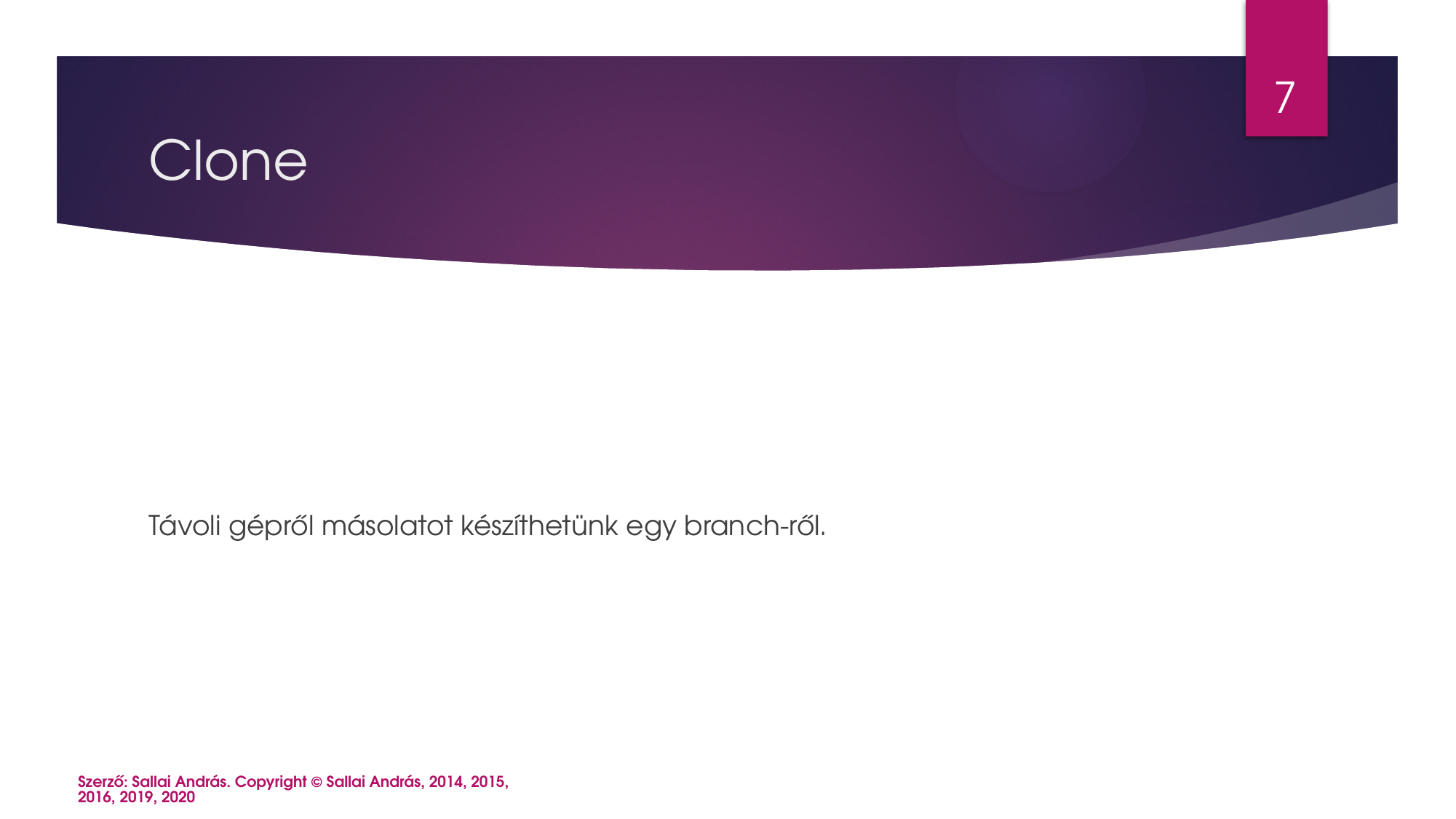

7
# Clone

Távoli gépről másolatot készíthetünk egy branch-ről.
Szerző: Sallai András. Copyright © Sallai András, 2014, 2015, 2016, 2019, 2020